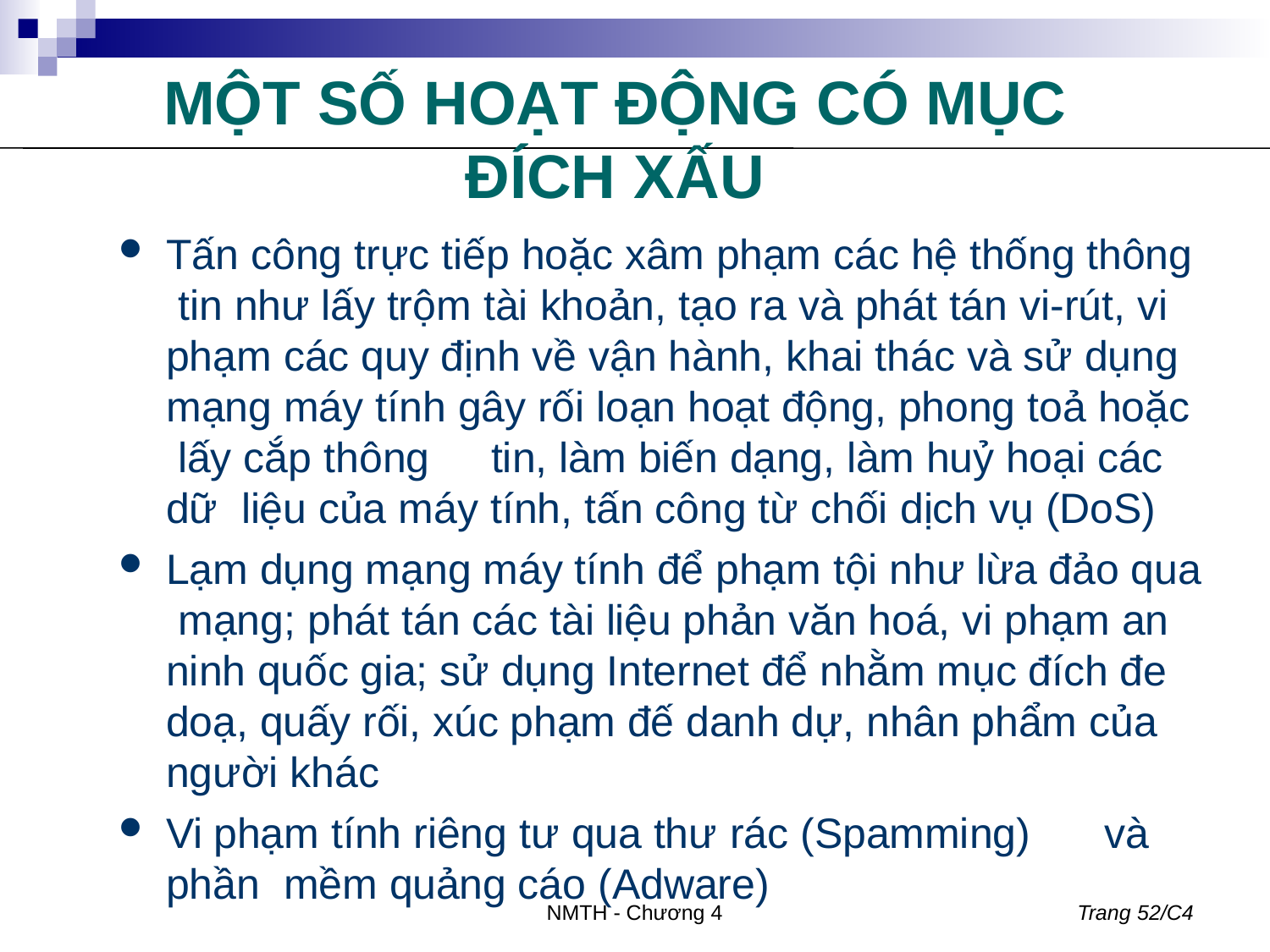

# MỘT SỐ HOẠT ĐỘNG CÓ MỤC ĐÍCH XẤU
Tấn công trực tiếp hoặc xâm phạm các hệ thống thông  tin như lấy trộm tài khoản, tạo ra và phát tán vi-rút, vi  phạm các quy định về vận hành, khai thác và sử dụng  mạng máy tính gây rối loạn hoạt động, phong toả hoặc  lấy cắp thông	tin, làm biến dạng, làm huỷ hoại các dữ  liệu của máy tính, tấn công từ chối dịch vụ (DoS)
Lạm dụng mạng máy tính để phạm tội như lừa đảo qua  mạng; phát tán các tài liệu phản văn hoá, vi phạm an  ninh quốc gia; sử dụng Internet để nhằm mục đích đe  doạ, quấy rối, xúc phạm đế danh dự, nhân phẩm của  người khác
Vi phạm tính riêng tư qua thư rác (Spamming)	và phần  mềm quảng cáo (Adware)
NMTH - Chương 4
Trang 52/C4